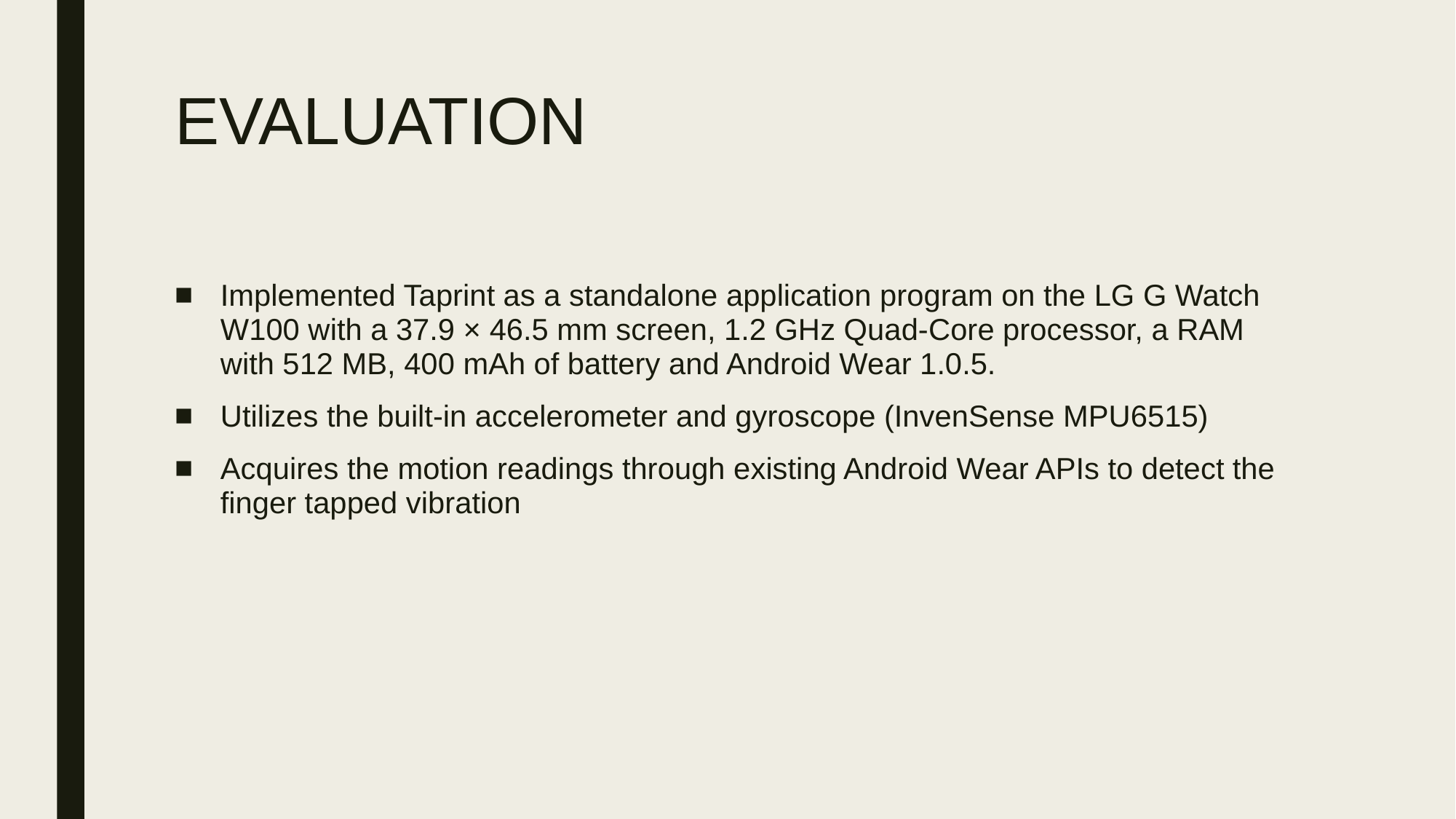

# EVALUATION
Implemented Taprint as a standalone application program on the LG G Watch W100 with a 37.9 × 46.5 mm screen, 1.2 GHz Quad-Core processor, a RAM with 512 MB, 400 mAh of battery and Android Wear 1.0.5.
Utilizes the built-in accelerometer and gyroscope (InvenSense MPU6515)
Acquires the motion readings through existing Android Wear APIs to detect the finger tapped vibration